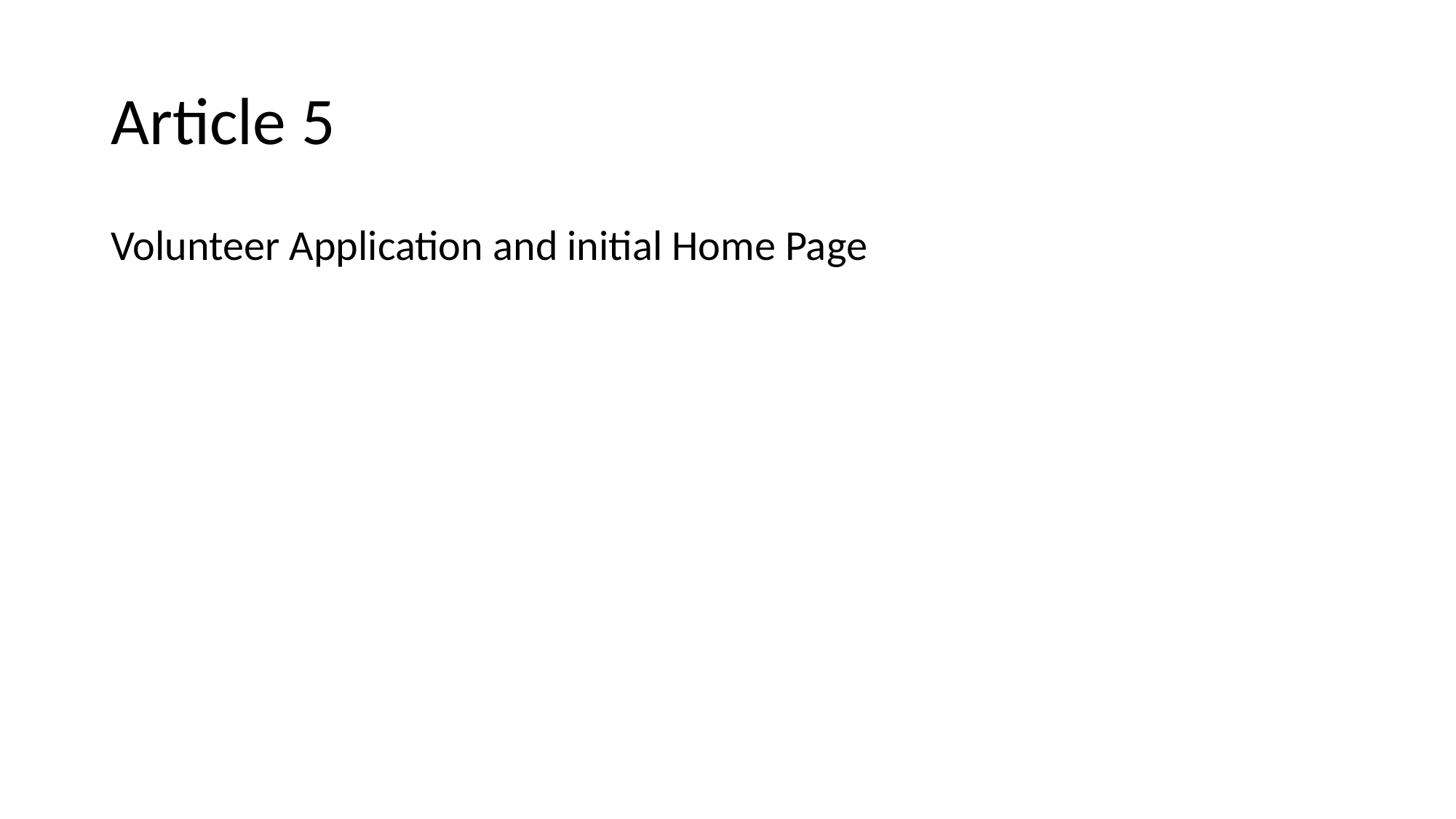

# Article 5
Volunteer Application and initial Home Page